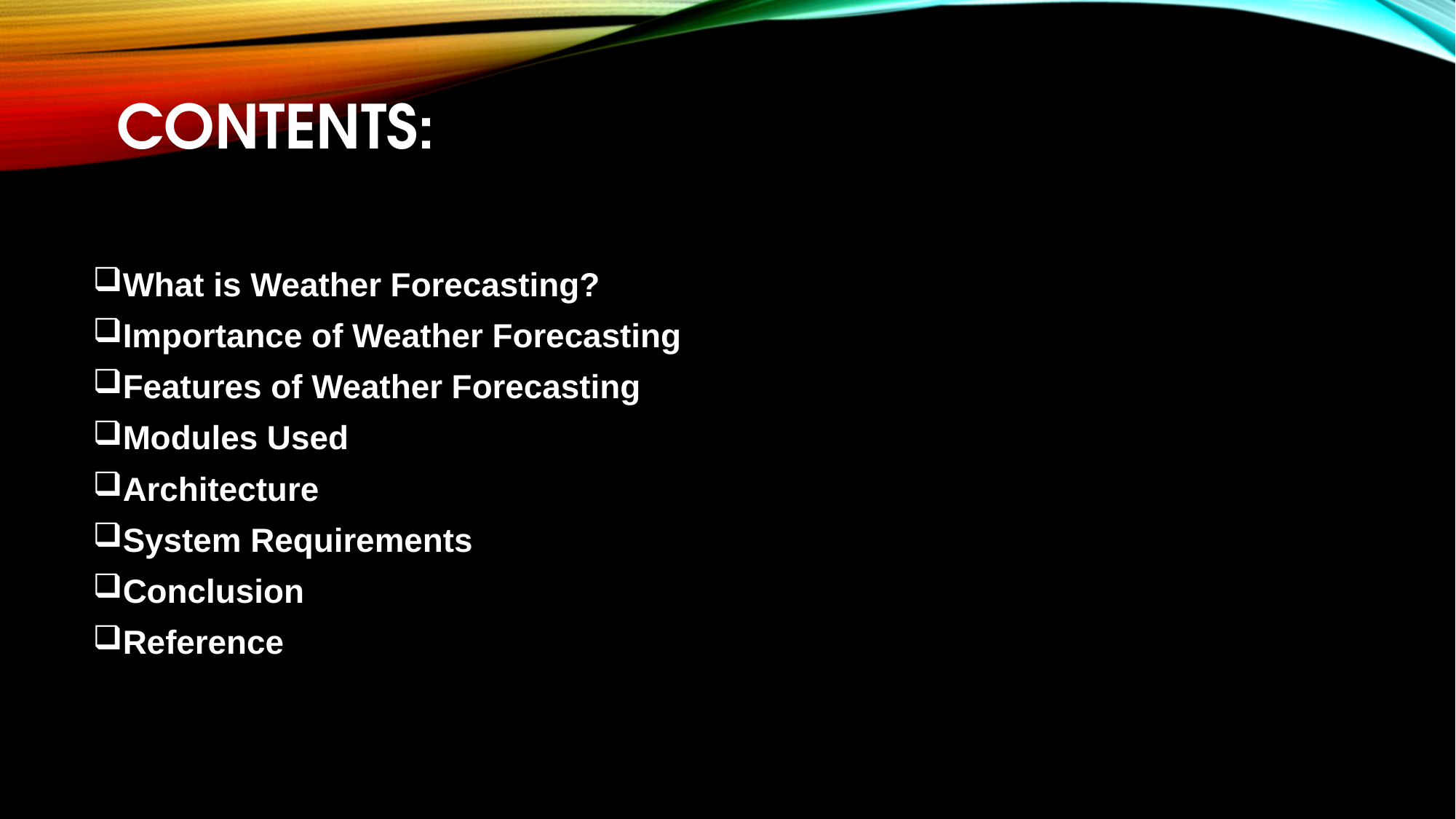

# CONTENTS:
What is Weather Forecasting?
Importance of Weather Forecasting
Features of Weather Forecasting
Modules Used
Architecture
System Requirements
Conclusion
Reference